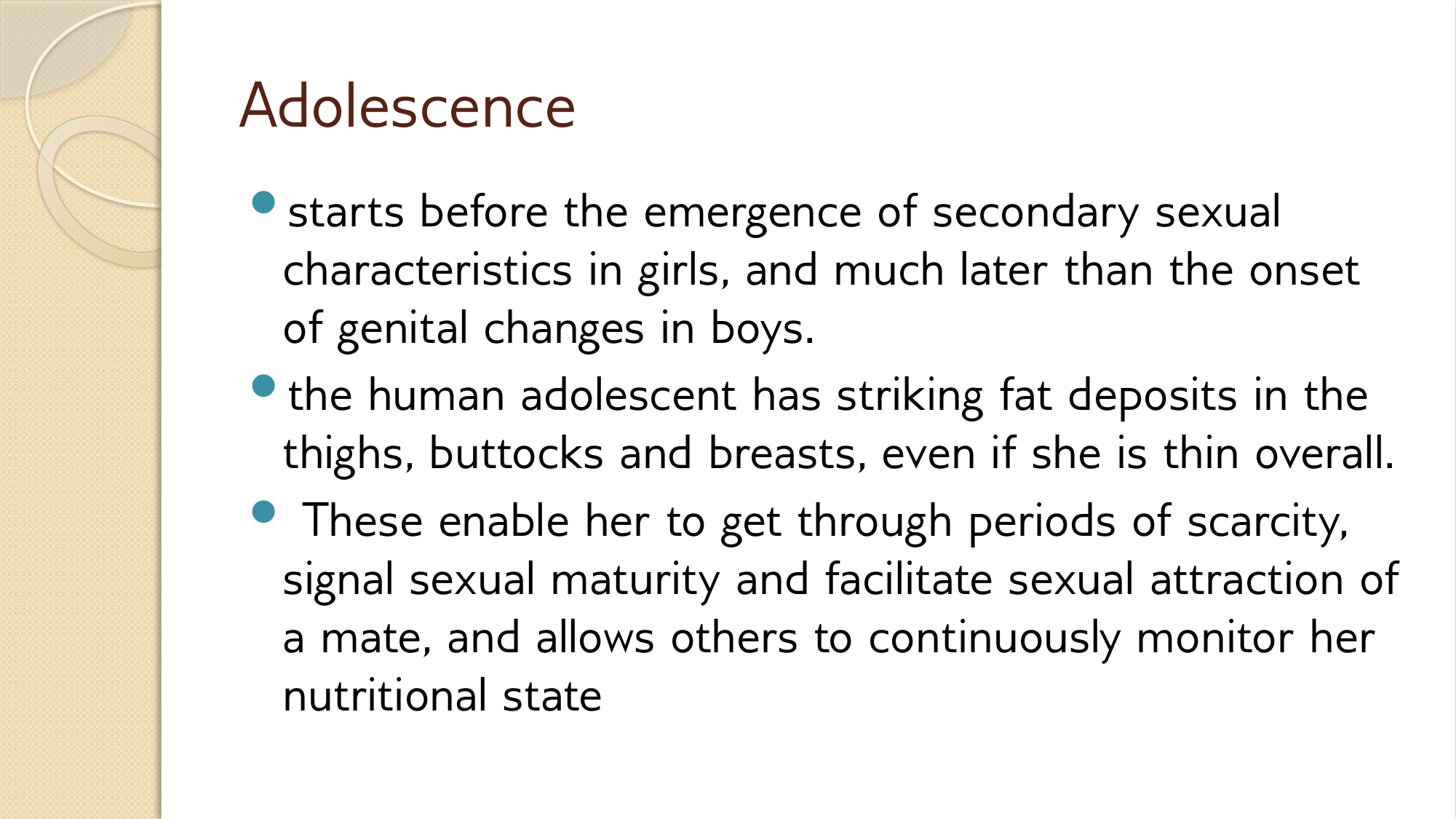

# Adolescence
starts before the emergence of secondary sexual characteristics in girls, and much later than the onset of genital changes in boys.
the human adolescent has striking fat deposits in the thighs, buttocks and breasts, even if she is thin overall.
 These enable her to get through periods of scarcity, signal sexual maturity and facilitate sexual attraction of a mate, and allows others to continuously monitor her nutritional state